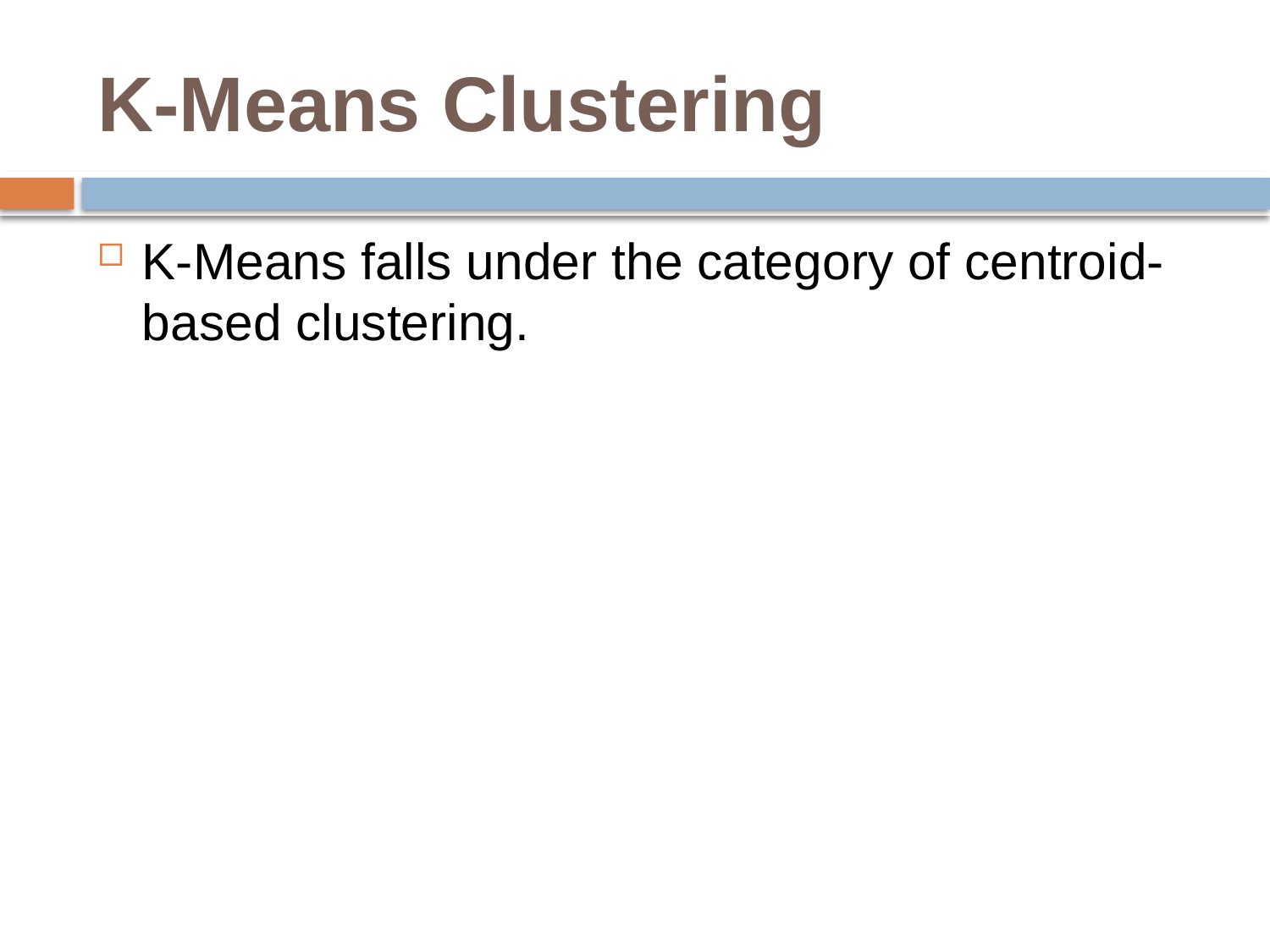

# K-Means Clustering
K-Means falls under the category of centroid-based clustering.